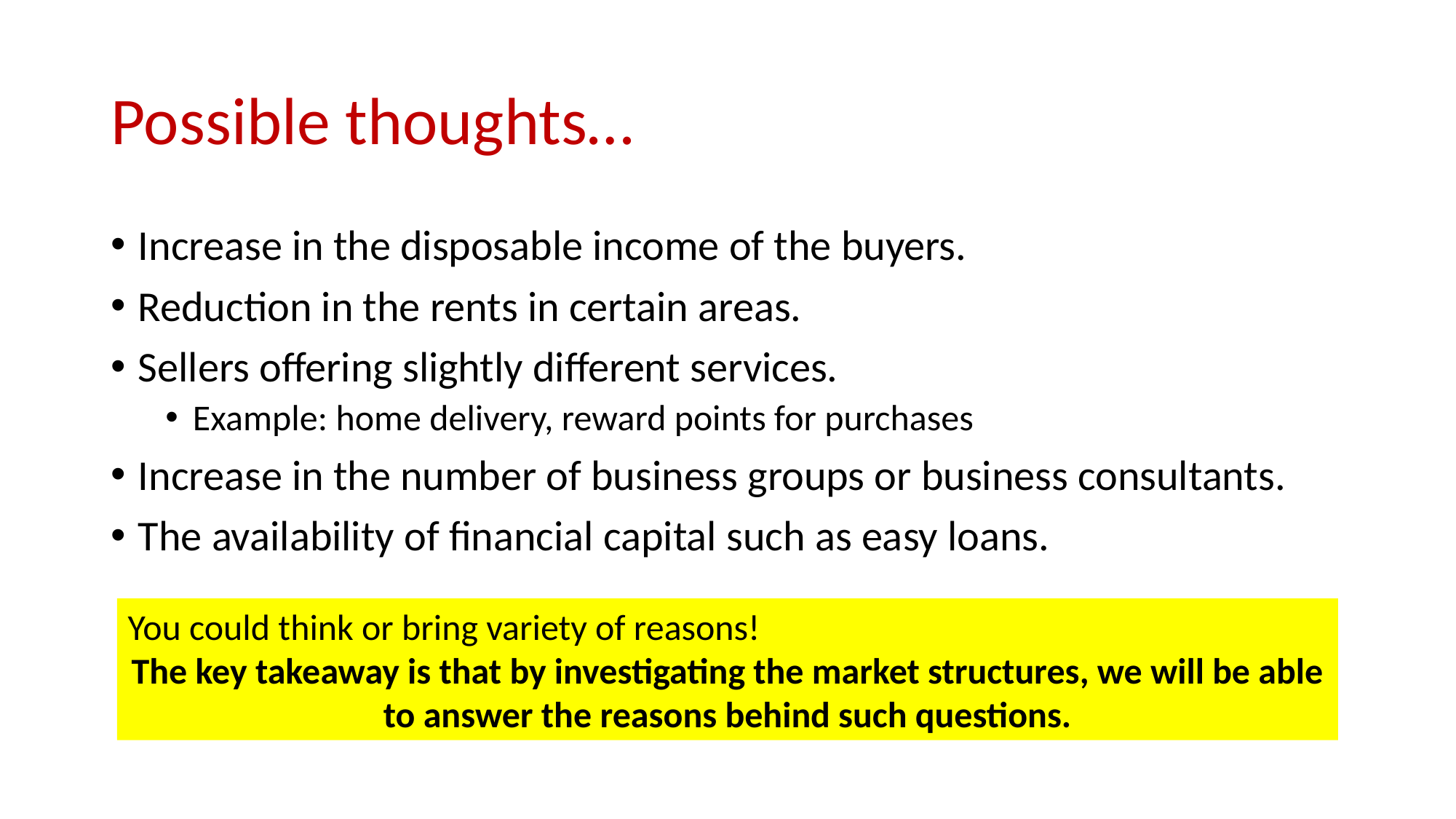

# Possible thoughts…
Increase in the disposable income of the buyers.
Reduction in the rents in certain areas.
Sellers offering slightly different services.
Example: home delivery, reward points for purchases
Increase in the number of business groups or business consultants.
The availability of financial capital such as easy loans.
You could think or bring variety of reasons!
The key takeaway is that by investigating the market structures, we will be able to answer the reasons behind such questions.